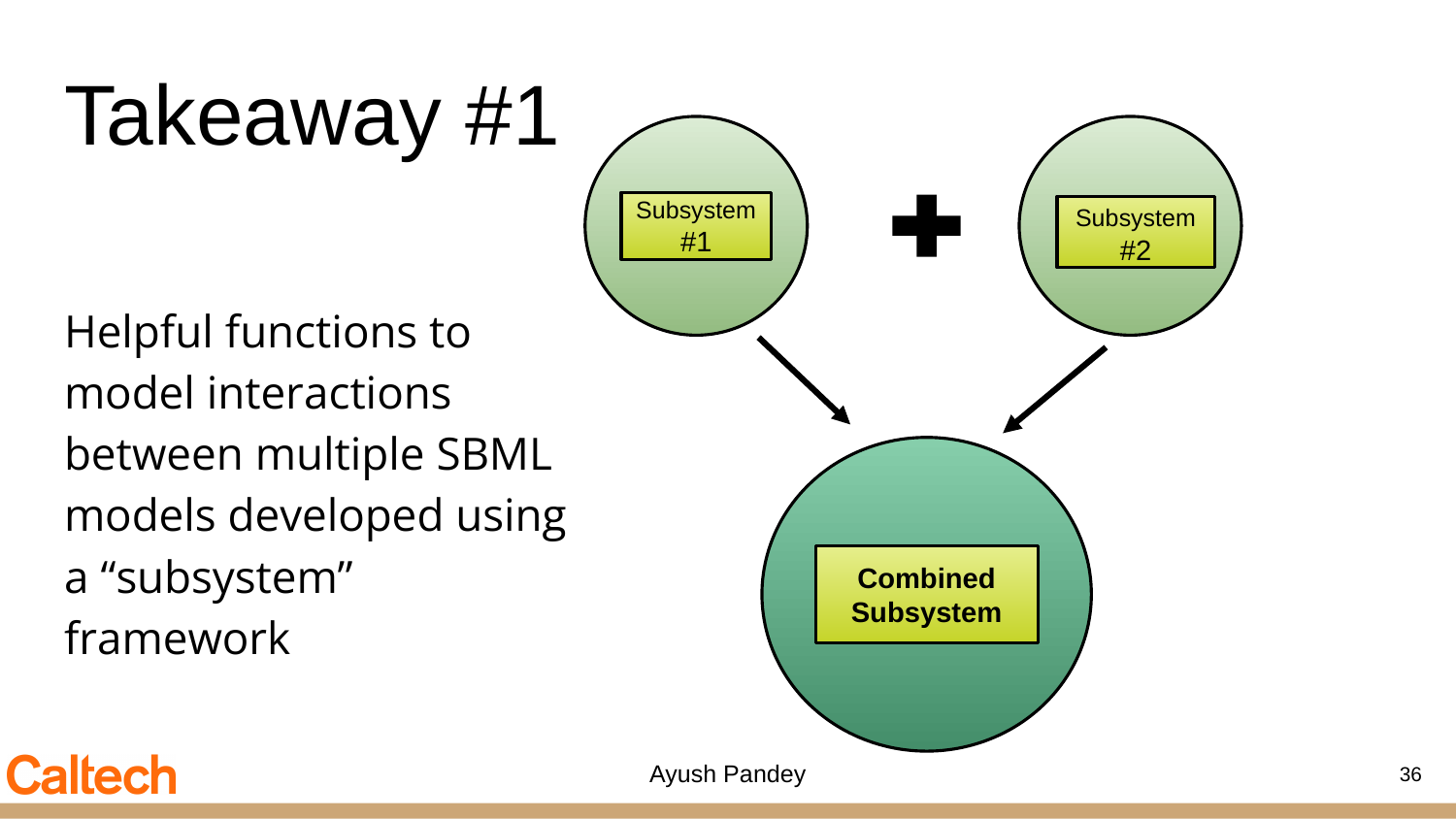

# Takeaway #1

Subsystem #1
Subsystem #2

Combined Subsystem

Helpful functions to model interactions between multiple SBML models developed using a “subsystem” framework
36